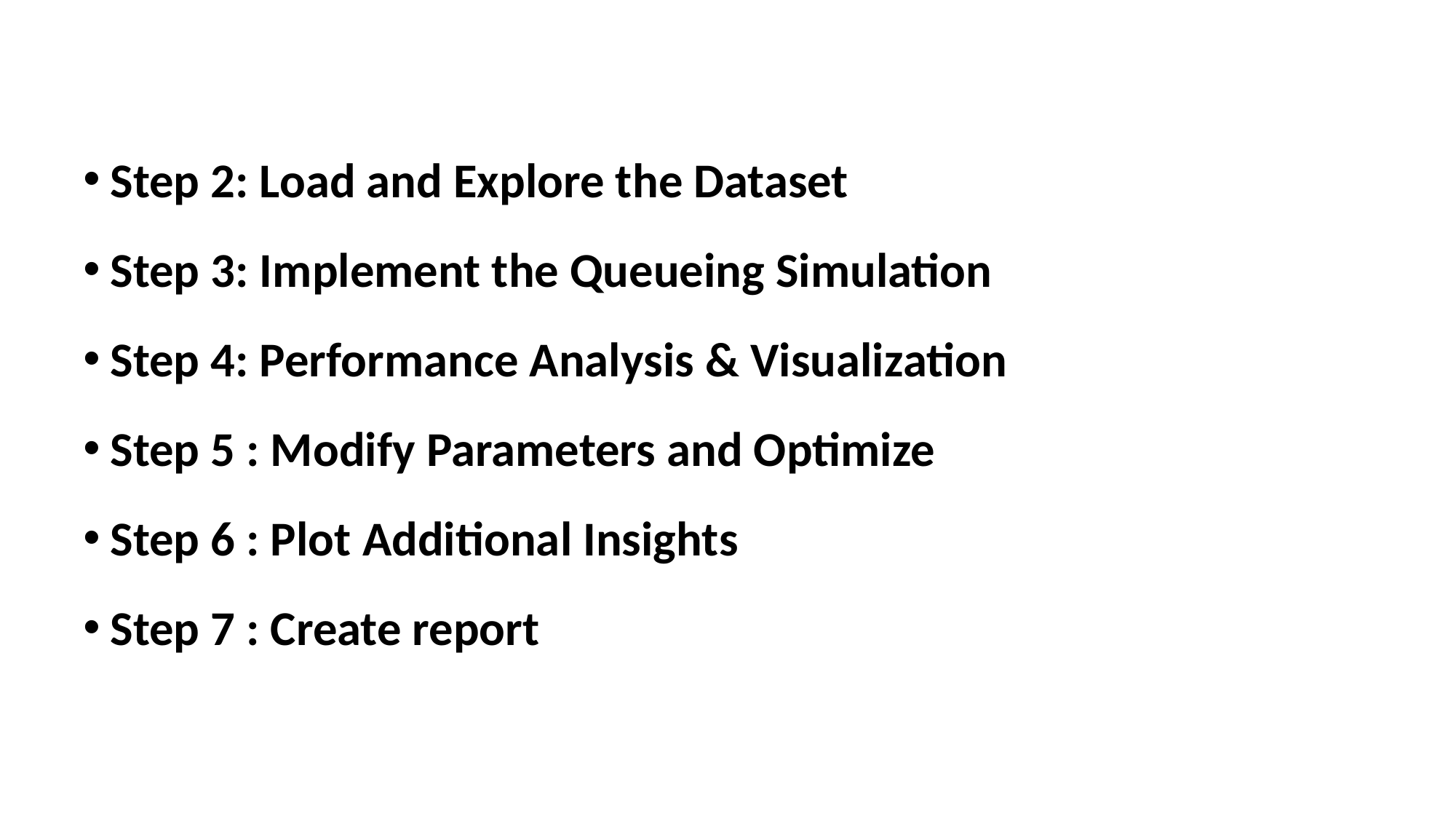

Step 2: Load and Explore the Dataset
Step 3: Implement the Queueing Simulation
Step 4: Performance Analysis & Visualization
Step 5 : Modify Parameters and Optimize
Step 6 : Plot Additional Insights
Step 7 : Create report